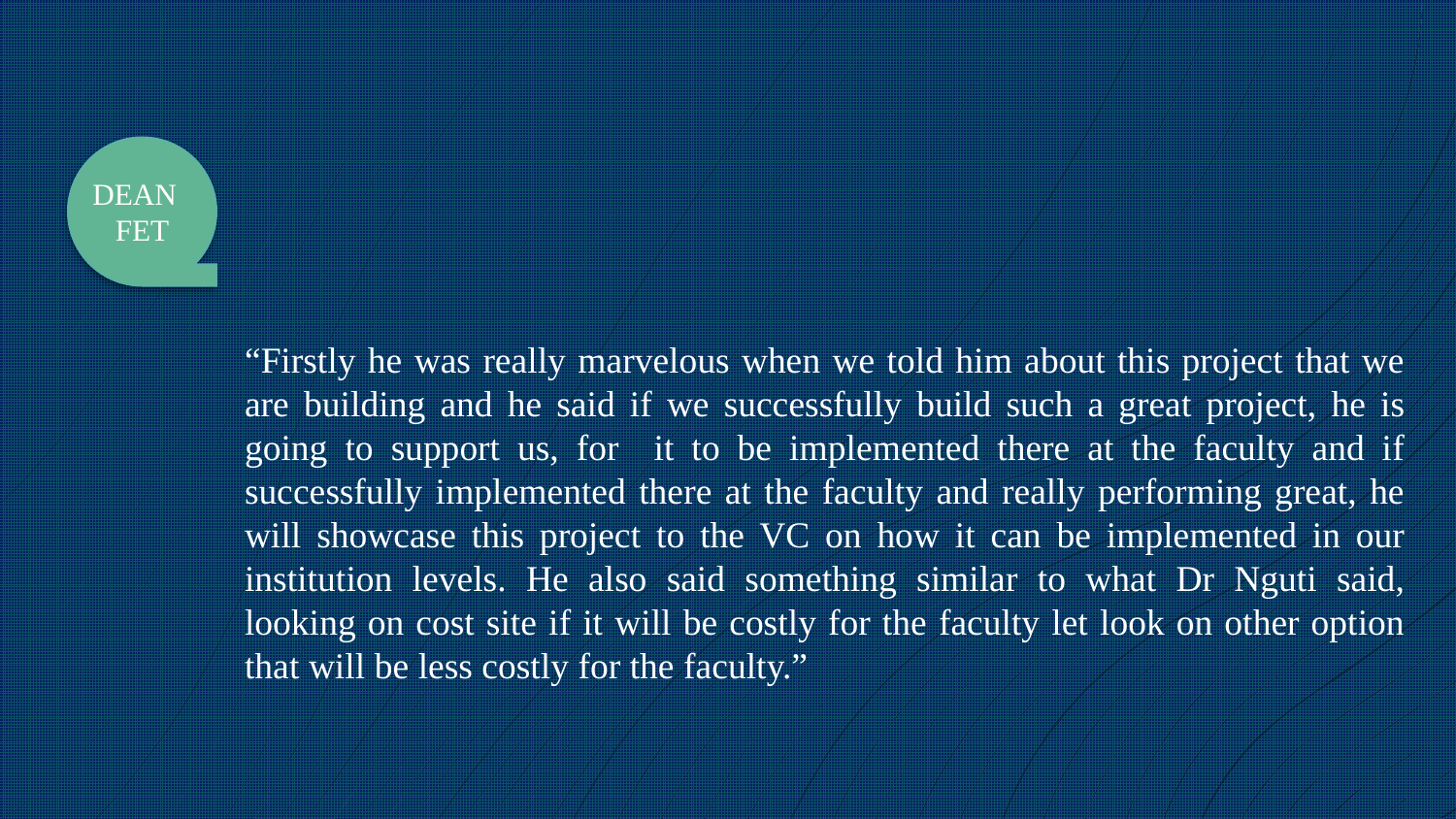

DEAN
FET

“Firstly he was really marvelous when we told him about this project that we are building and he said if we successfully build such a great project, he is going to support us, for  it to be implemented there at the faculty and if successfully implemented there at the faculty and really performing great, he will showcase this project to the VC on how it can be implemented in our institution levels. He also said something similar to what Dr Nguti said, looking on cost site if it will be costly for the faculty let look on other option that will be less costly for the faculty.”